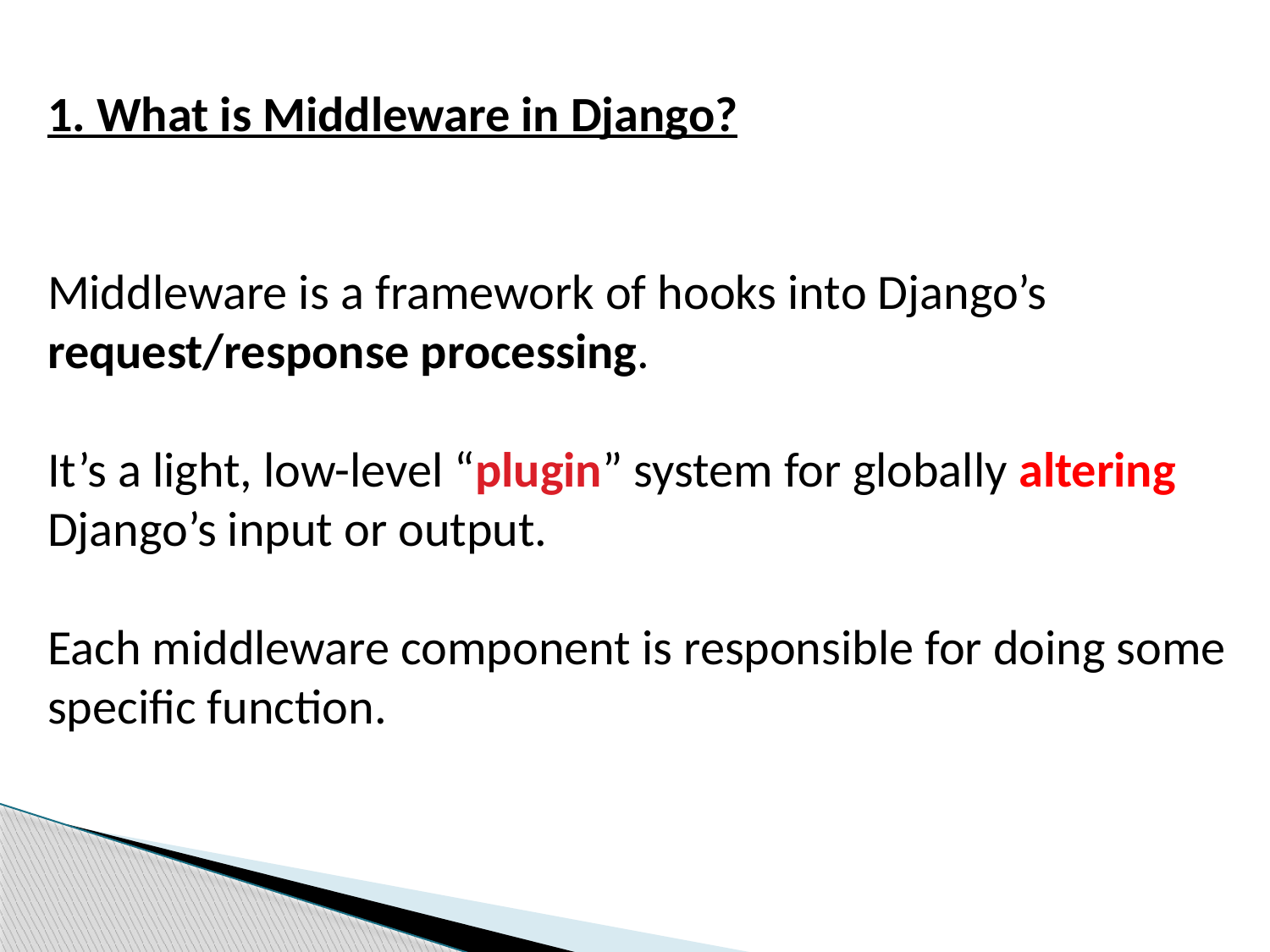

1. What is Middleware in Django?

Middleware is a framework of hooks into Django’s request/response processing.

It’s a light, low-level “plugin” system for globally altering Django’s input or output.

Each middleware component is responsible for doing some specific function.